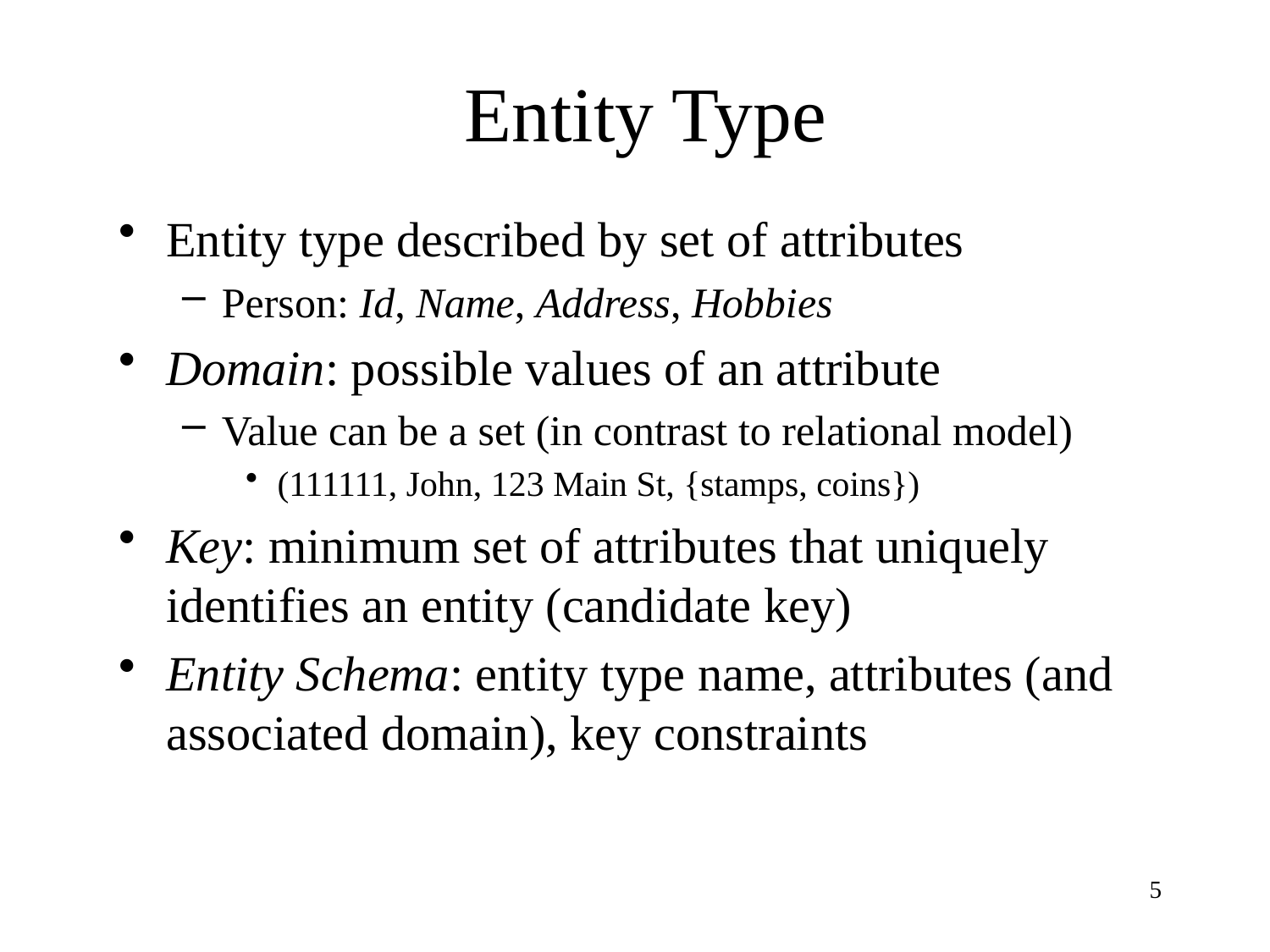

# Entity Type
Entity type described by set of attributes
Person: Id, Name, Address, Hobbies
Domain: possible values of an attribute
Value can be a set (in contrast to relational model)
(111111, John, 123 Main St, {stamps, coins})
Key: minimum set of attributes that uniquely identifies an entity (candidate key)
Entity Schema: entity type name, attributes (and associated domain), key constraints

5